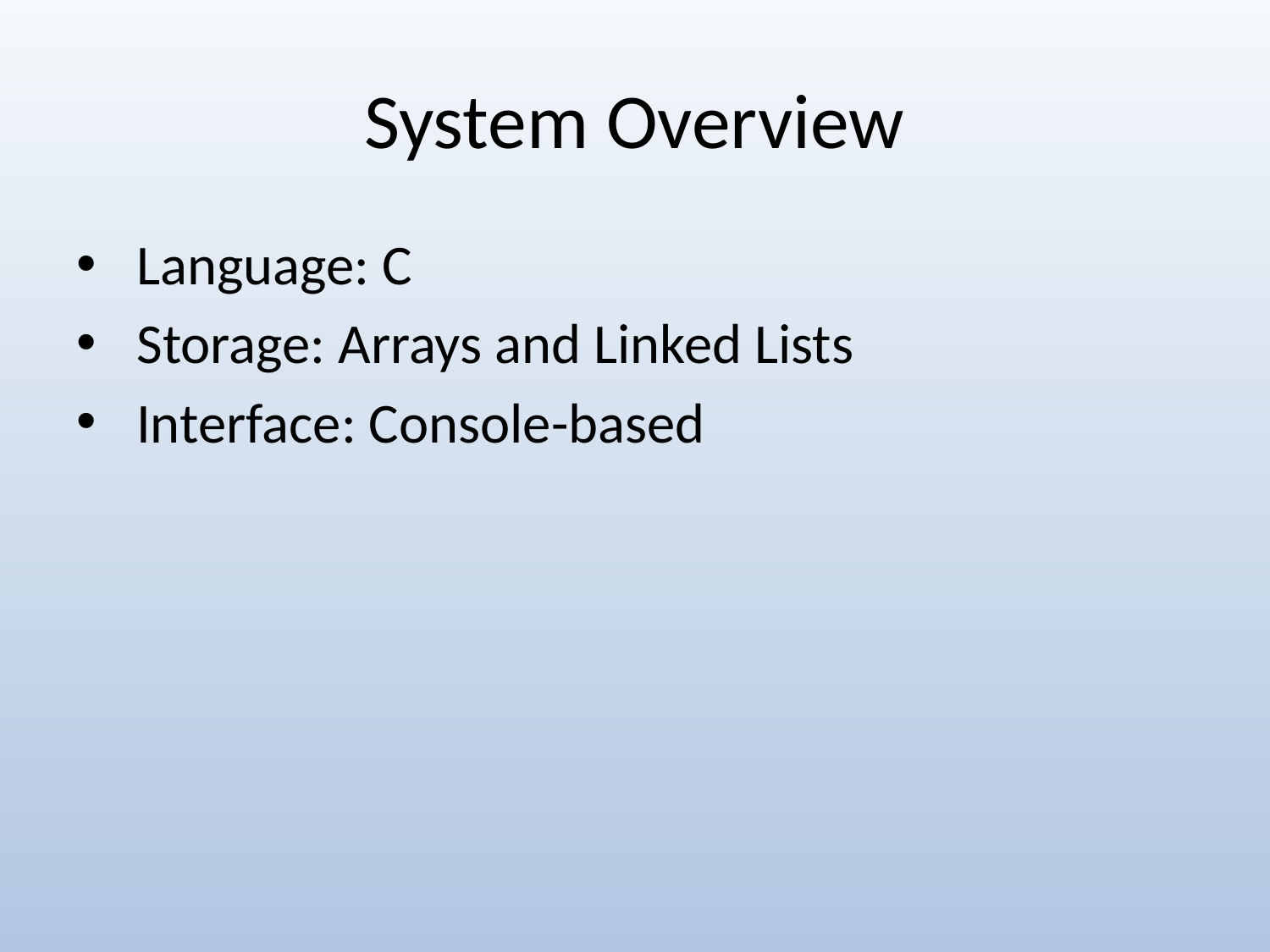

# System Overview
 Language: C
 Storage: Arrays and Linked Lists
 Interface: Console-based